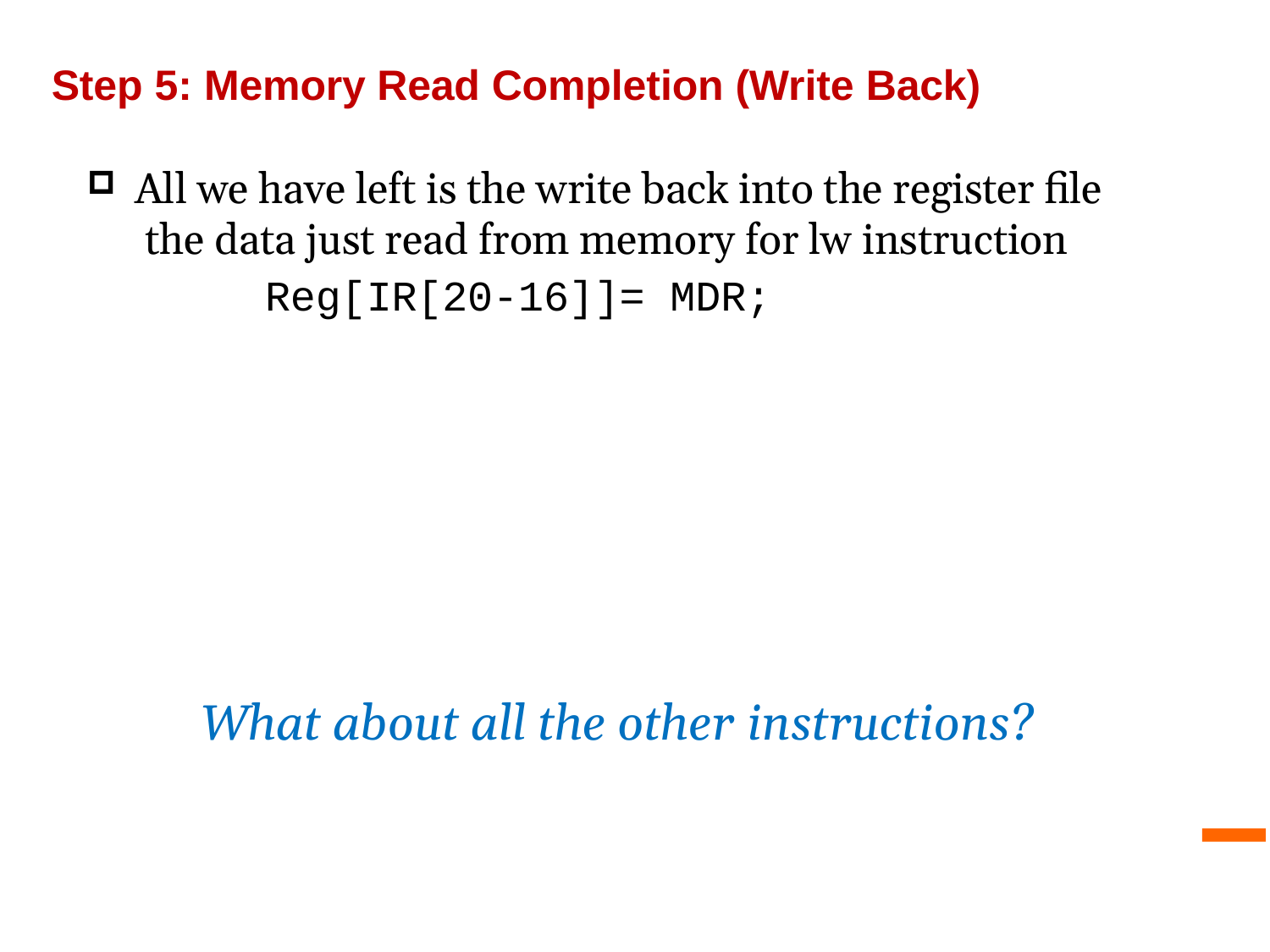

Fundamentals
# Step 5: Memory Read Completion (Write Back)
All we have left is the write back into the register file  the data just read from memory for lw instruction
Reg[IR[20-16]]= MDR;
What about all the other instructions?